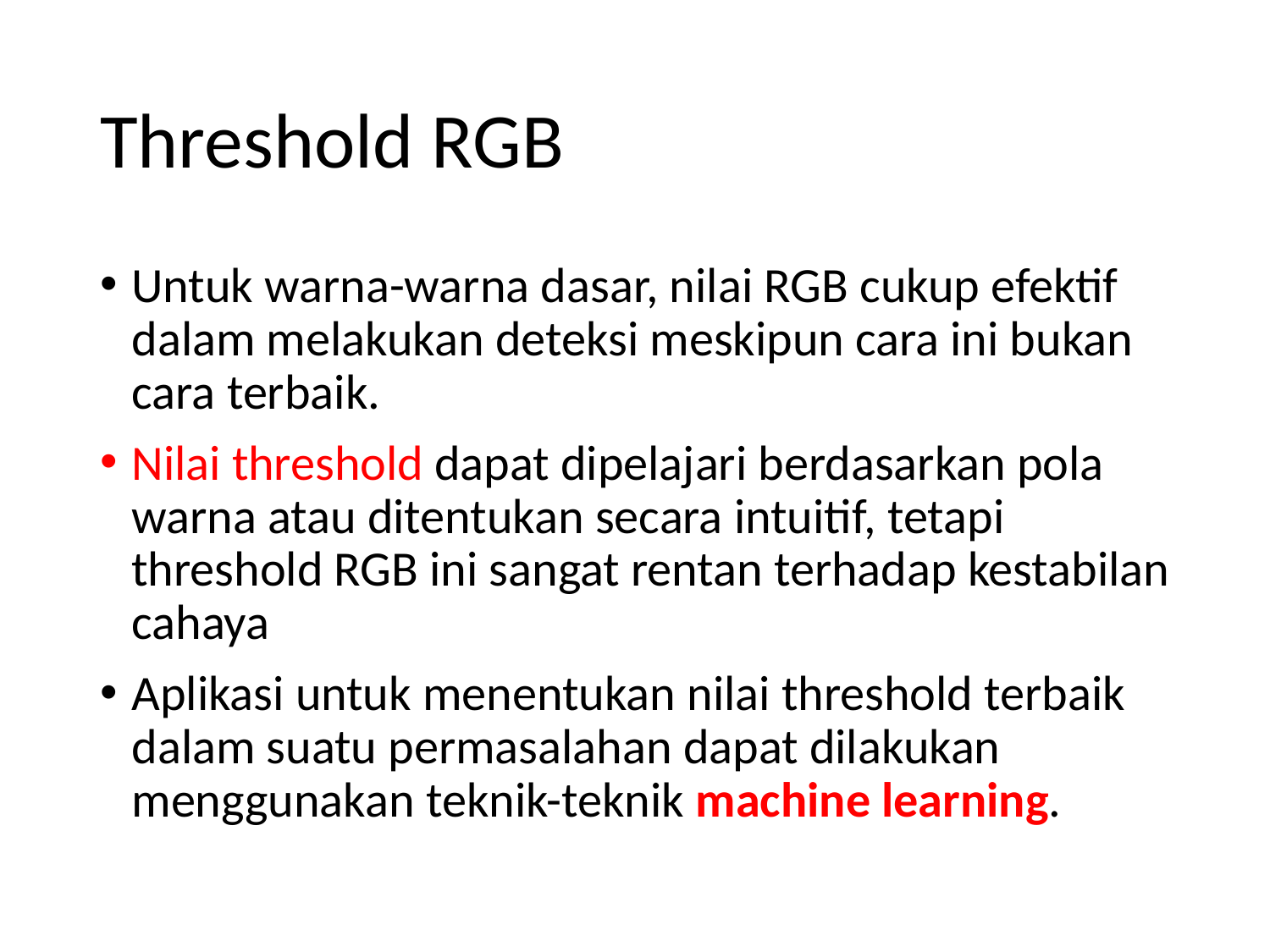

# Threshold RGB
Untuk warna-warna dasar, nilai RGB cukup efektif dalam melakukan deteksi meskipun cara ini bukan cara terbaik.
Nilai threshold dapat dipelajari berdasarkan pola warna atau ditentukan secara intuitif, tetapi threshold RGB ini sangat rentan terhadap kestabilan cahaya
Aplikasi untuk menentukan nilai threshold terbaik dalam suatu permasalahan dapat dilakukan menggunakan teknik-teknik machine learning.